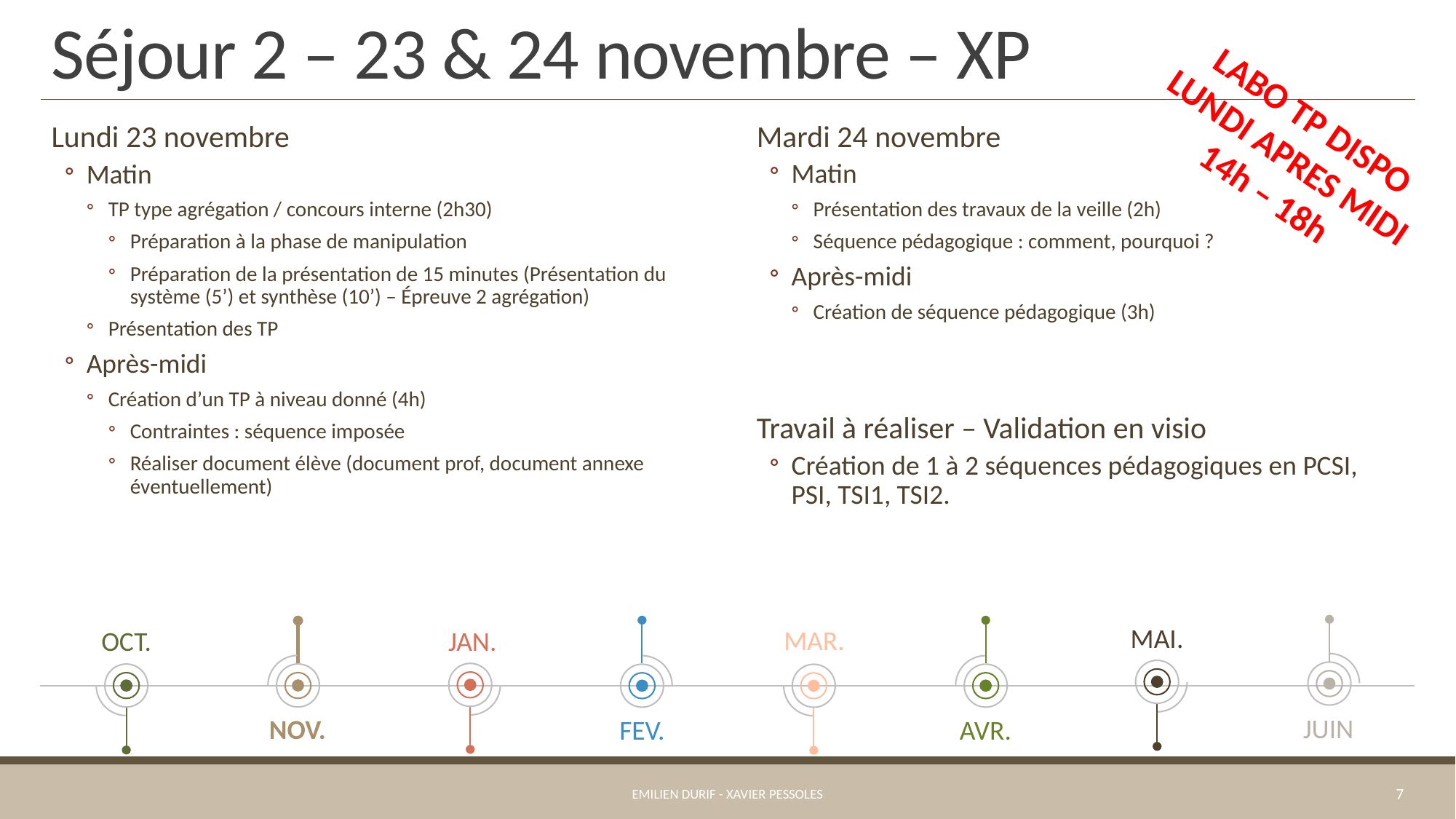

# Séjour 2 – 23 & 24 novembre – XP
LABO TP DISPO LUNDI APRES MIDI 14h – 18h
Mardi 24 novembre
Matin
Présentation des travaux de la veille (2h)
Séquence pédagogique : comment, pourquoi ?
Après-midi
Création de séquence pédagogique (3h)

Travail à réaliser – Validation en visio
Création de 1 à 2 séquences pédagogiques en PCSI, PSI, TSI1, TSI2.
Lundi 23 novembre
Matin
TP type agrégation / concours interne (2h30)
Préparation à la phase de manipulation
Préparation de la présentation de 15 minutes (Présentation du système (5’) et synthèse (10’) – Épreuve 2 agrégation)
Présentation des TP
Après-midi
Création d’un TP à niveau donné (4h)
Contraintes : séquence imposée
Réaliser document élève (document prof, document annexe éventuellement)

MAI.
MAR.
OCT.
JAN.

JUIN
NOV.
FEV.
AVR.
Emilien Durif - Xavier Pessoles
7